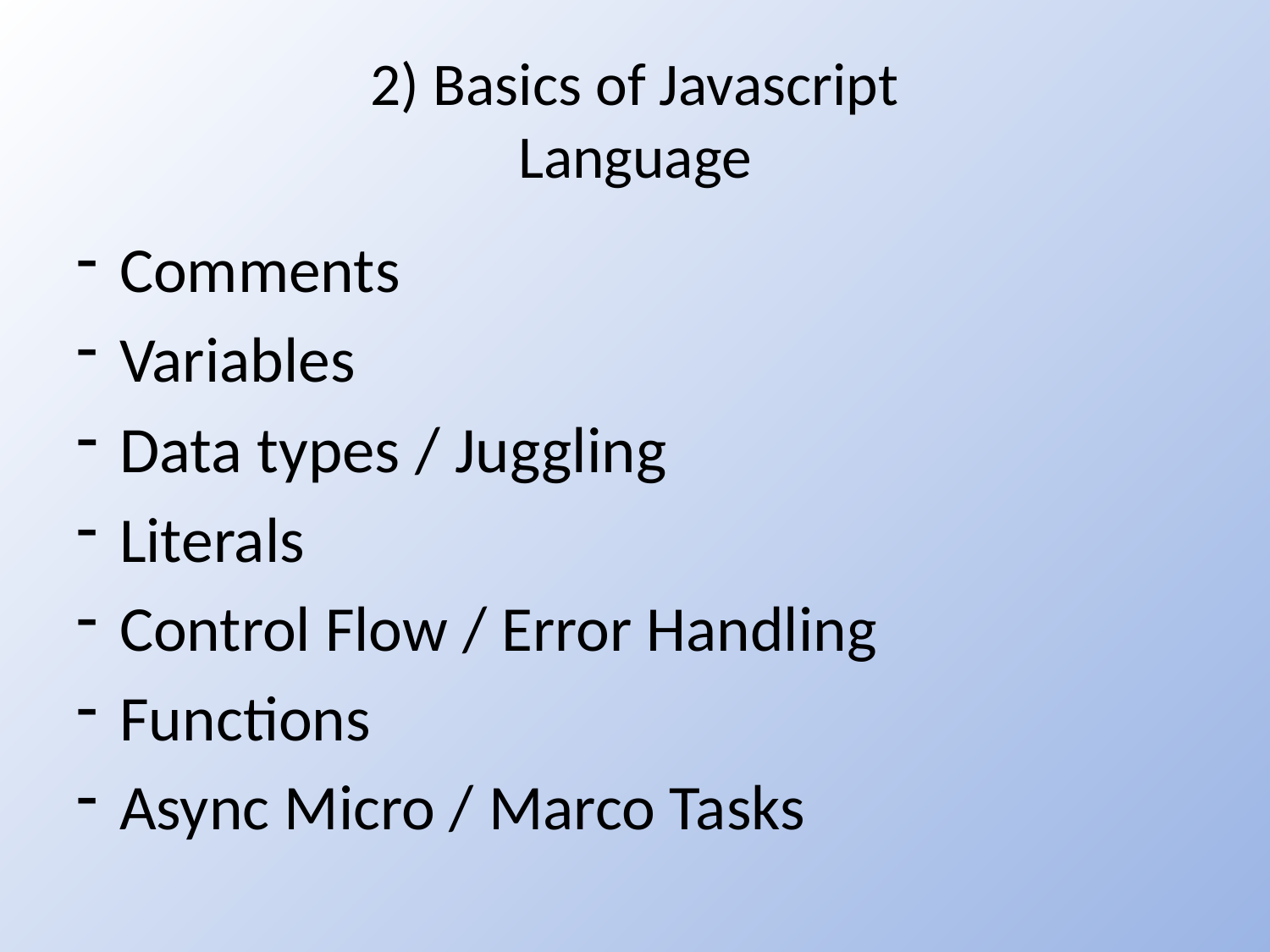

# 2) Basics of Javascript Language
Comments
Variables
Data types / Juggling
Literals
Control Flow / Error Handling
Functions
Async Micro / Marco Tasks